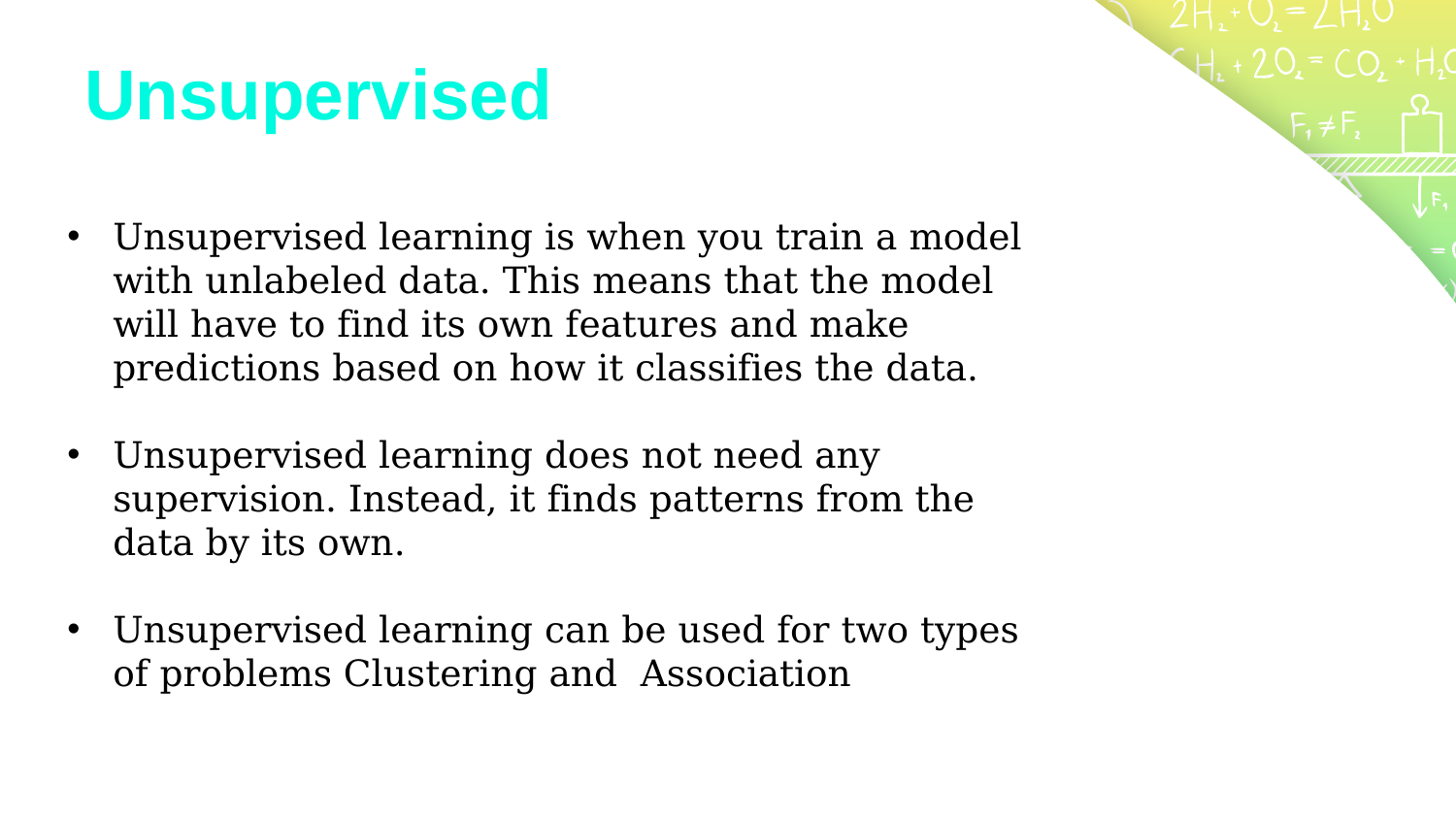

# Unsupervised
Unsupervised learning is when you train a model with unlabeled data. This means that the model will have to find its own features and make predictions based on how it classifies the data.

Unsupervised learning does not need any supervision. Instead, it finds patterns from the data by its own.

Unsupervised learning can be used for two types  of problems Clustering and  Association